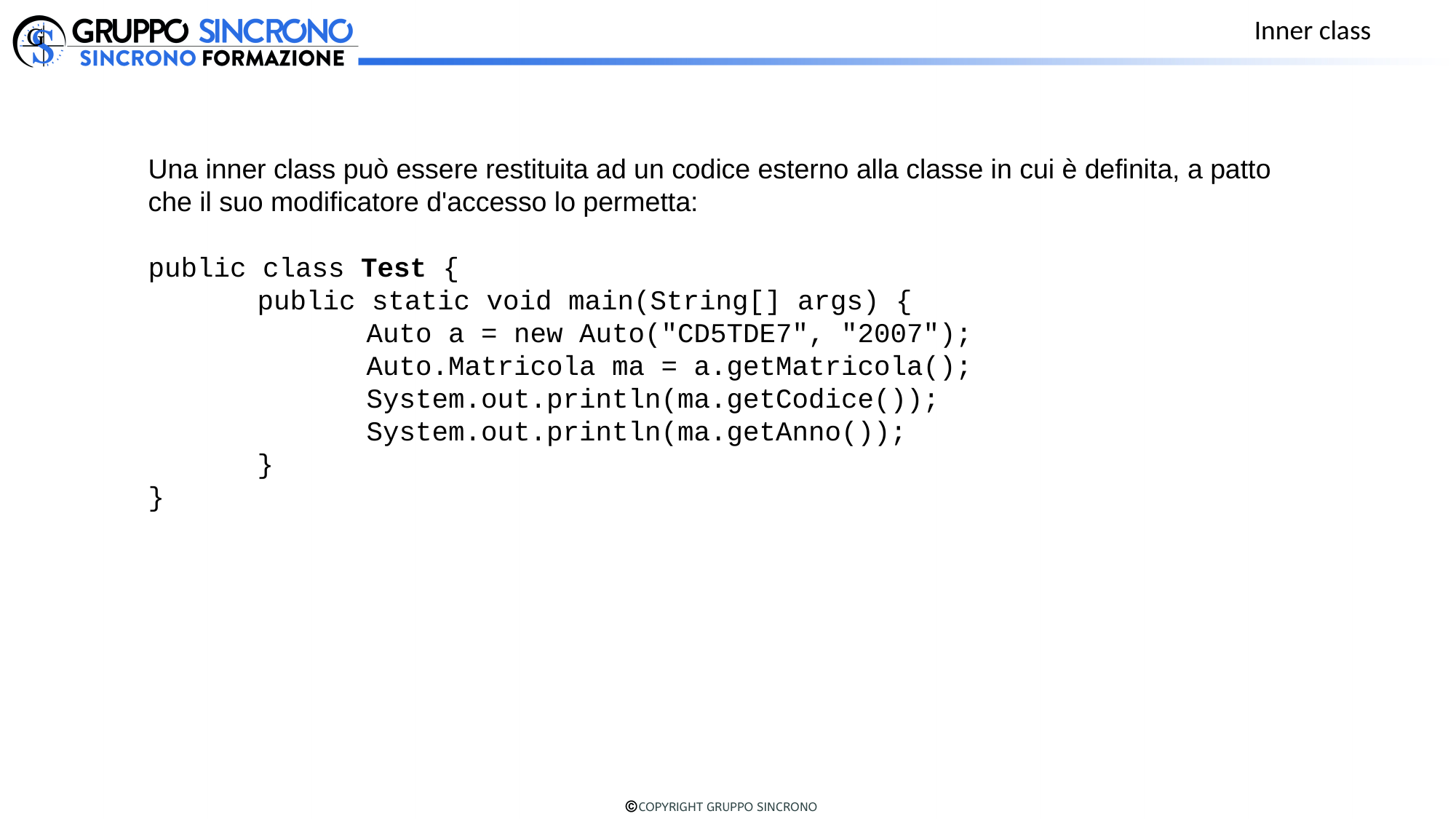

Inner class
Una inner class può essere restituita ad un codice esterno alla classe in cui è definita, a patto che il suo modificatore d'accesso lo permetta:

public class Test {
	public static void main(String[] args) {
		Auto a = new Auto("CD5TDE7", "2007");
		Auto.Matricola ma = a.getMatricola();
		System.out.println(ma.getCodice());
		System.out.println(ma.getAnno());
	}
}